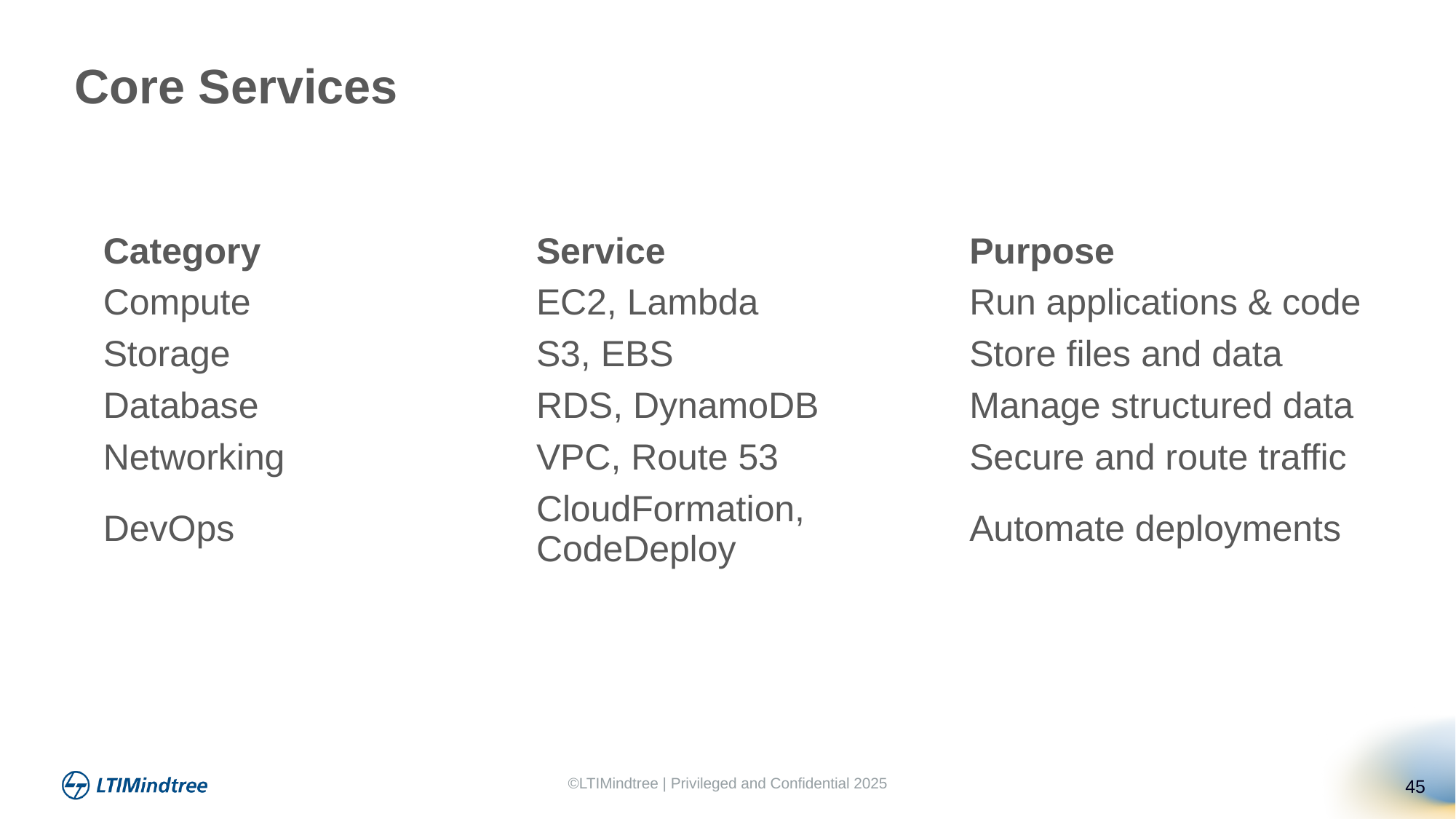

Core Services
| Category | Service | Purpose |
| --- | --- | --- |
| Compute | EC2, Lambda | Run applications & code |
| Storage | S3, EBS | Store files and data |
| Database | RDS, DynamoDB | Manage structured data |
| Networking | VPC, Route 53 | Secure and route traffic |
| DevOps | CloudFormation, CodeDeploy | Automate deployments |